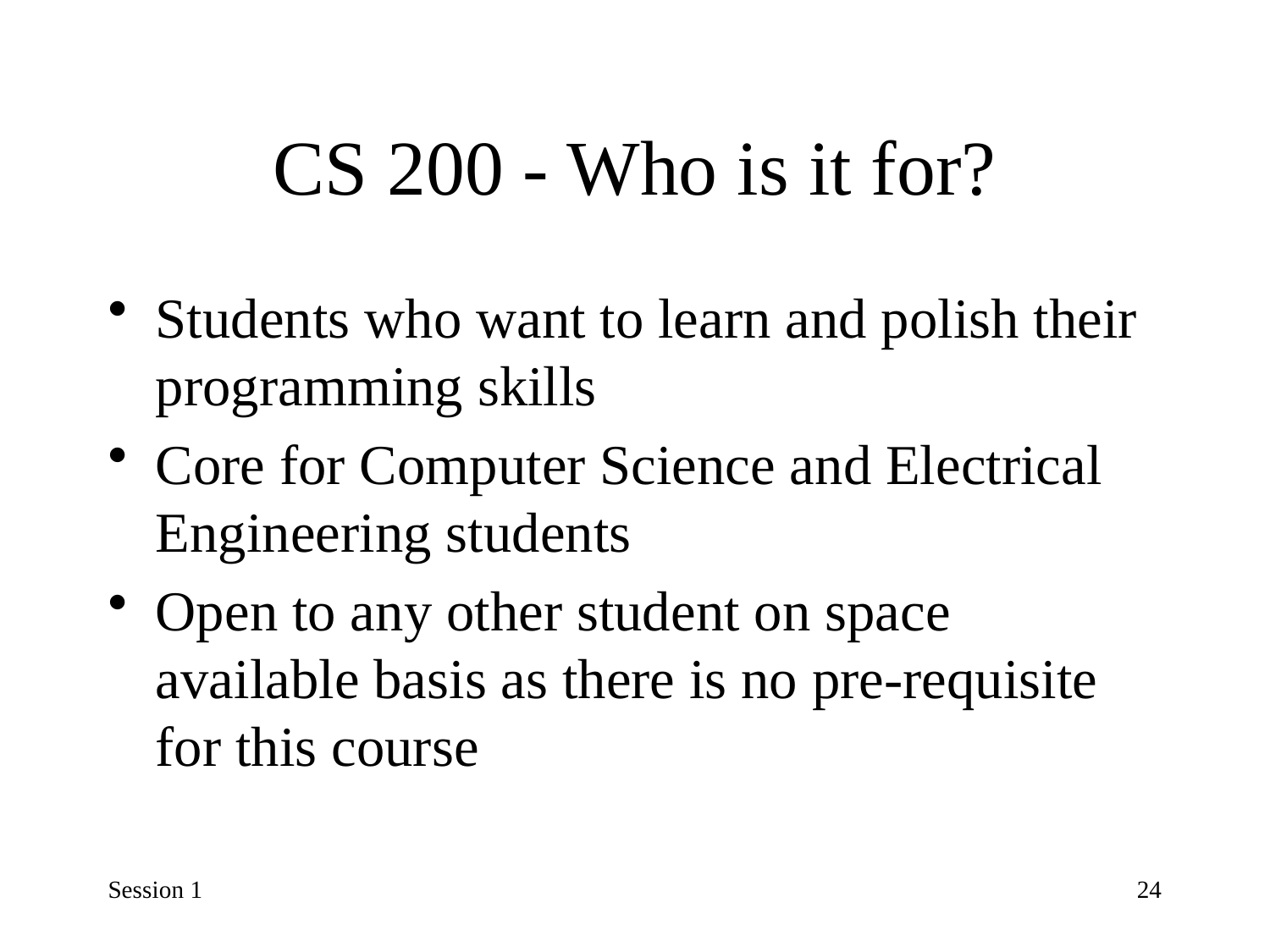

# CS 200 - Who is it for?
Students who want to learn and polish their programming skills
Core for Computer Science and Electrical Engineering students
Open to any other student on space available basis as there is no pre-requisite for this course
Session 1
24